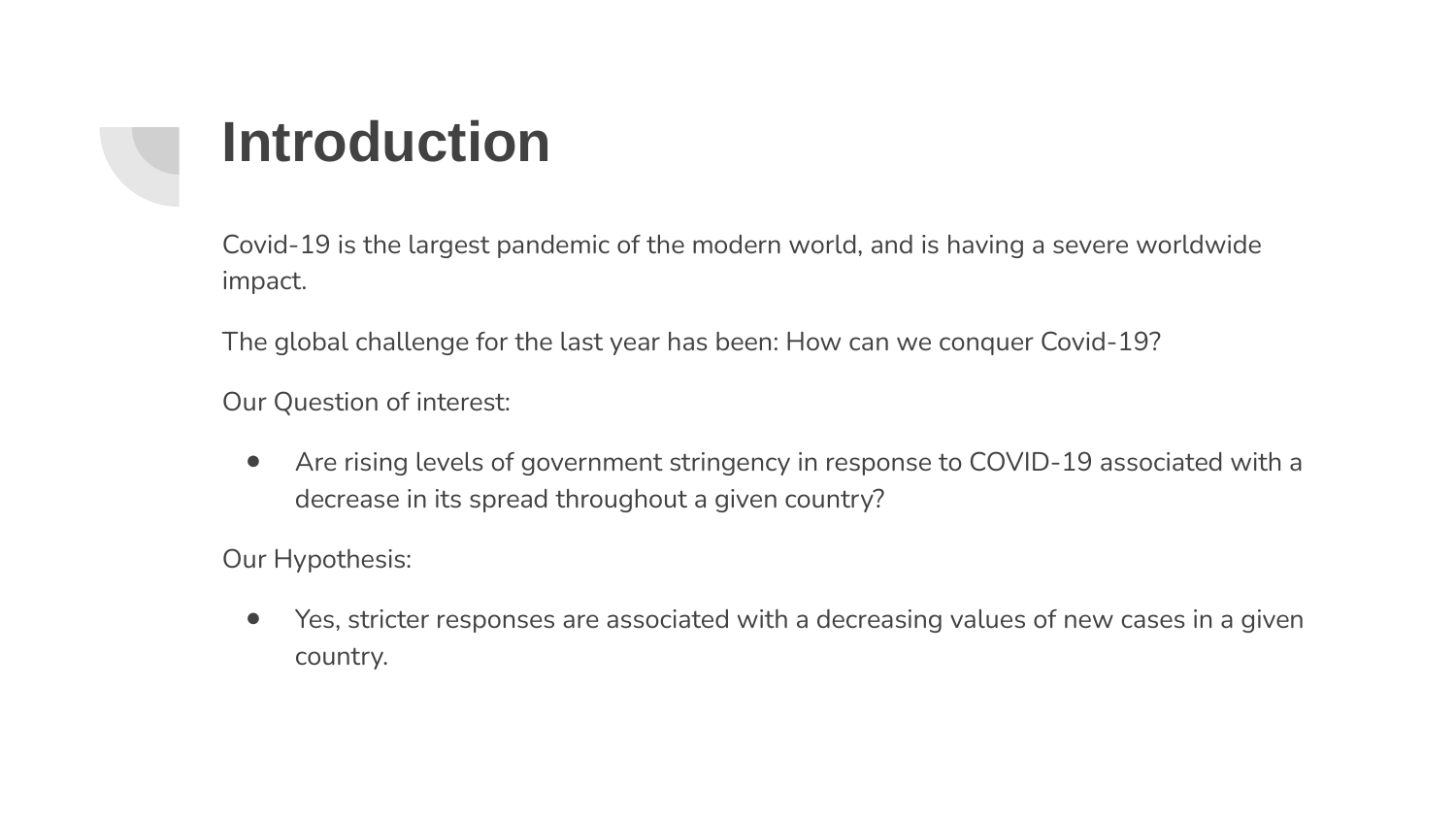

# Introduction
Covid-19 is the largest pandemic of the modern world, and is having a severe worldwide impact.
The global challenge for the last year has been: How can we conquer Covid-19?
Our Question of interest:
Are rising levels of government stringency in response to COVID-19 associated with a decrease in its spread throughout a given country?
Our Hypothesis:
Yes, stricter responses are associated with a decreasing values of new cases in a given country.